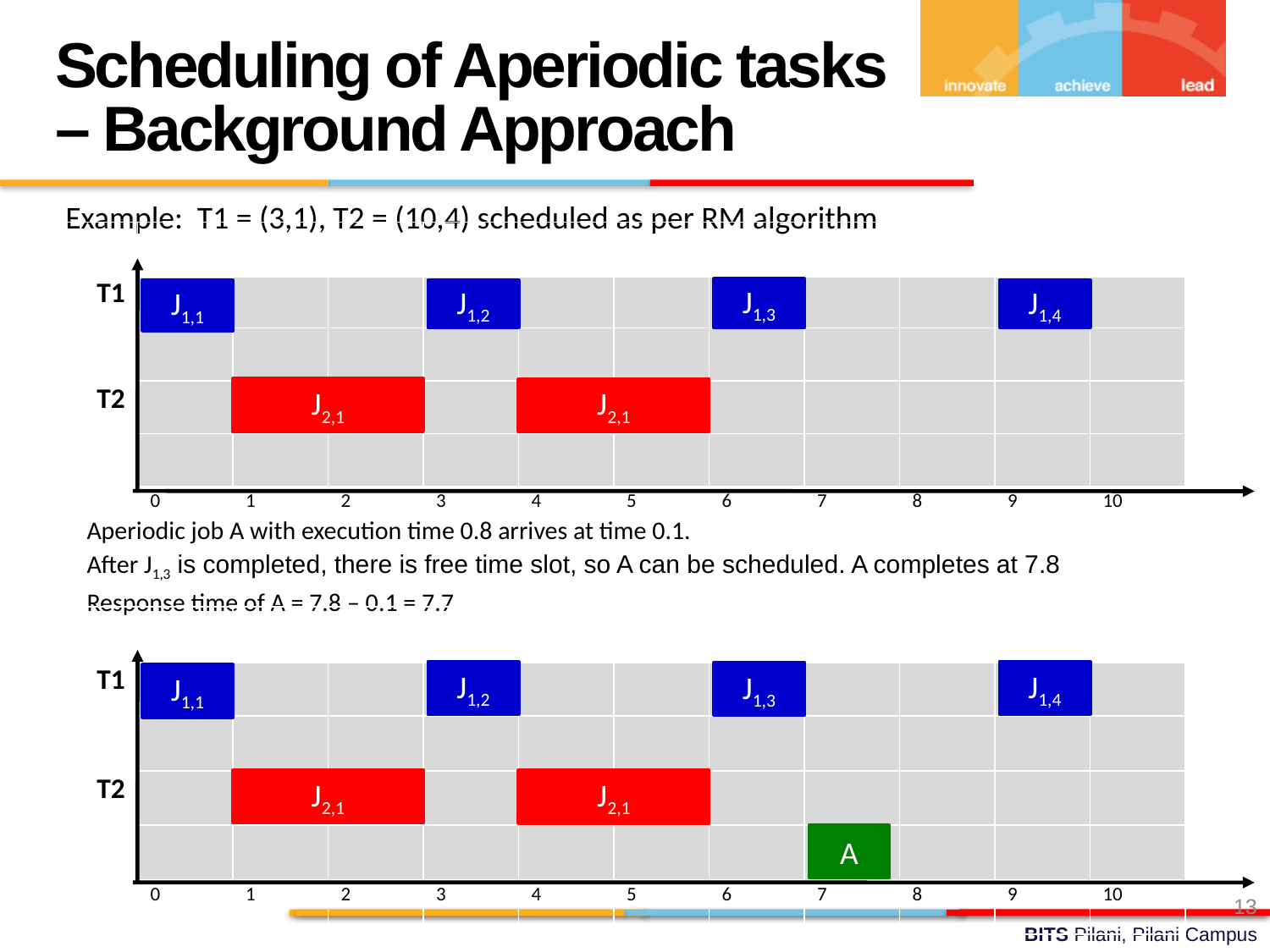

Scheduling of Aperiodic tasks – Background Approach
Example:  T1 = (3,1), T2 = (10,4) scheduled as per RM algorithm
|  |  |  |  |  |  |  |  |  |  |  |  |
| --- | --- | --- | --- | --- | --- | --- | --- | --- | --- | --- | --- |
| T1 |  |  |  |  |  |  |  |  |  |  |  |
|  |  |  |  |  |  |  |  |  |  |  |  |
| T2 |  |  |  |  |  |  |  |  |  |  |  |
|  |  |  |  |  |  |  |  |  |  |  |  |
|  | 0 | 1 | 2 | 3 | 4 | 5 | 6 | 7 | 8 | 9 | 10 |
J1,3
J1,1
J1,4
J1,2
J2,1
J2,1
Aperiodic job A with execution time 0.8 arrives at time 0.1.
After J1,3 is completed, there is free time slot, so A can be scheduled. A completes at 7.8
Response time of A = 7.8 – 0.1 = 7.7
|  |  |  |  |  |  |  |  |  |  |  |  |
| --- | --- | --- | --- | --- | --- | --- | --- | --- | --- | --- | --- |
| T1 |  |  |  |  |  |  |  |  |  |  |  |
|  |  |  |  |  |  |  |  |  |  |  |  |
| T2 |  |  |  |  |  |  |  |  |  |  |  |
|  |  |  |  |  |  |  |  |  |  |  |  |
|  | 0 | 1 | 2 | 3 | 4 | 5 | 6 | 7 | 8 | 9 | 10 |
J1,2
J1,4
J1,3
J1,1
J2,1
J2,1
A
13